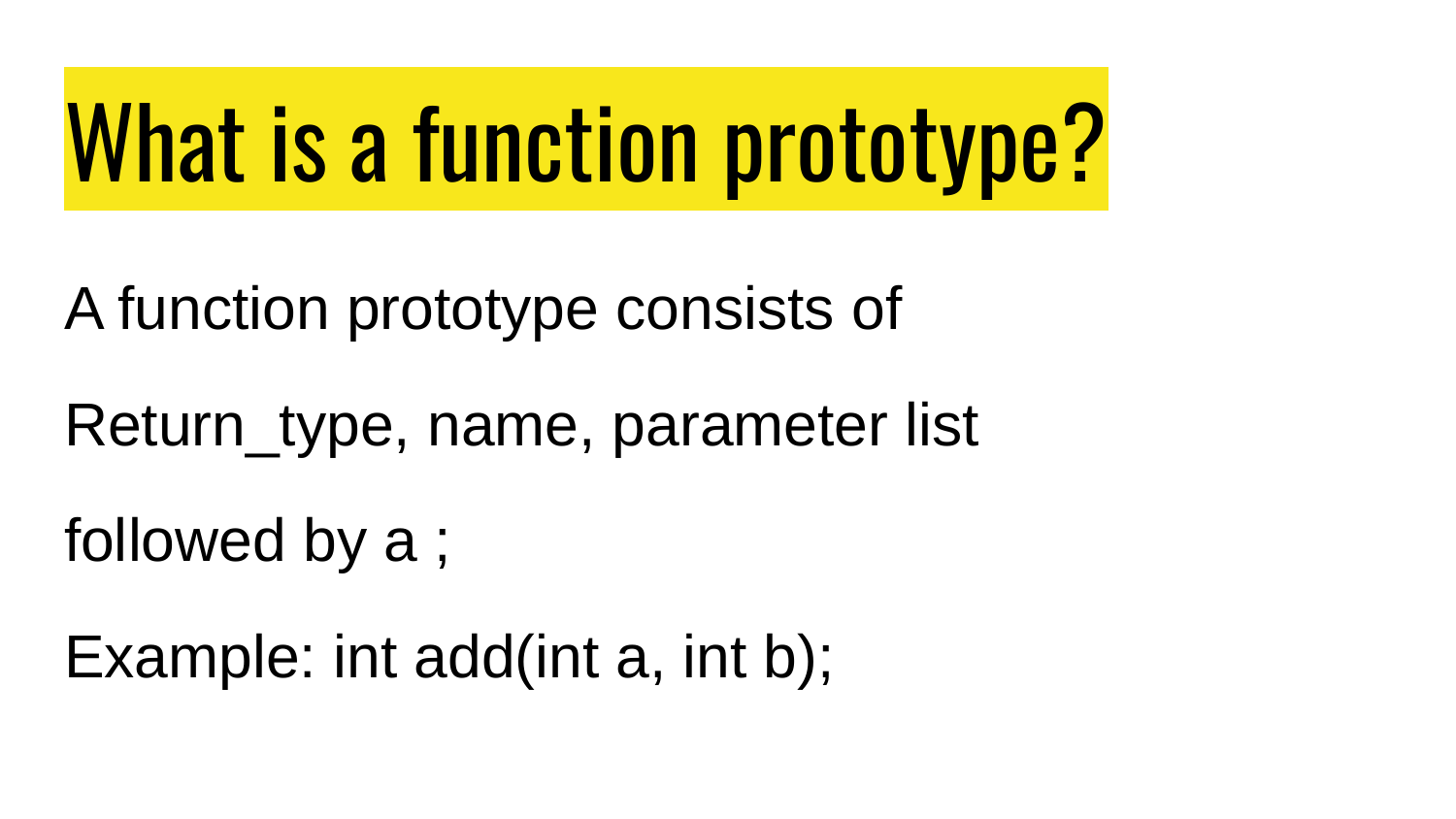

# What is a function prototype?
A function prototype consists of
Return_type, name, parameter list
followed by a ;
Example: int add(int a, int b);